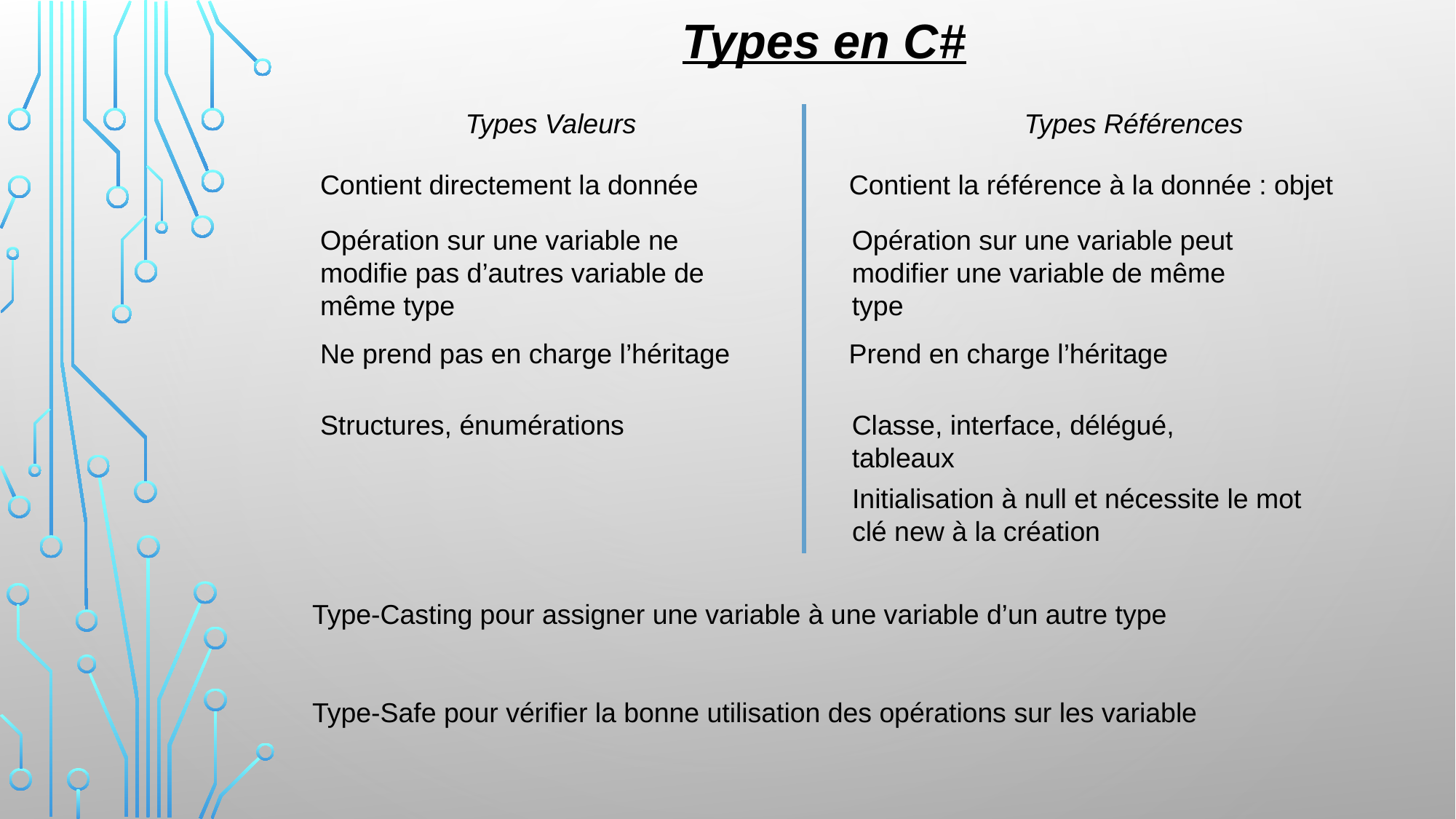

Types en C#

Types Valeurs
Types Références
Contient directement la donnée
Contient la référence à la donnée : objet
Opération sur une variable ne modifie pas d’autres variable de même type
Opération sur une variable peut modifier une variable de même type
Ne prend pas en charge l’héritage
Prend en charge l’héritage
Structures, énumérations
Classe, interface, délégué, tableaux
Initialisation à null et nécessite le mot clé new à la création
Type-Casting pour assigner une variable à une variable d’un autre type
Type-Safe pour vérifier la bonne utilisation des opérations sur les variable